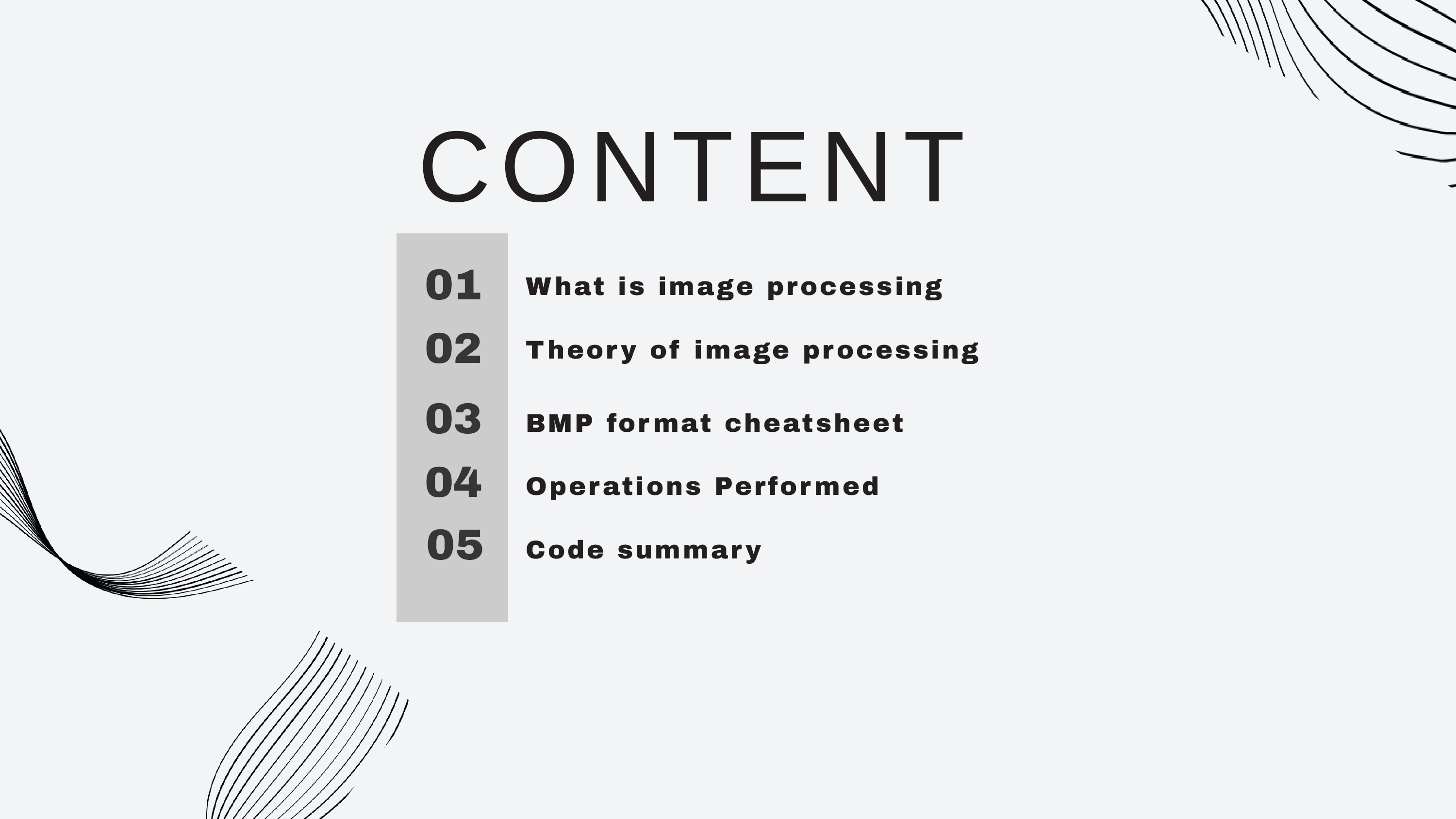

CONTENT

01
What is image processing
02
Theory of image processing
03
BMP format cheatsheet

04
Operations Performed
05
Code summary